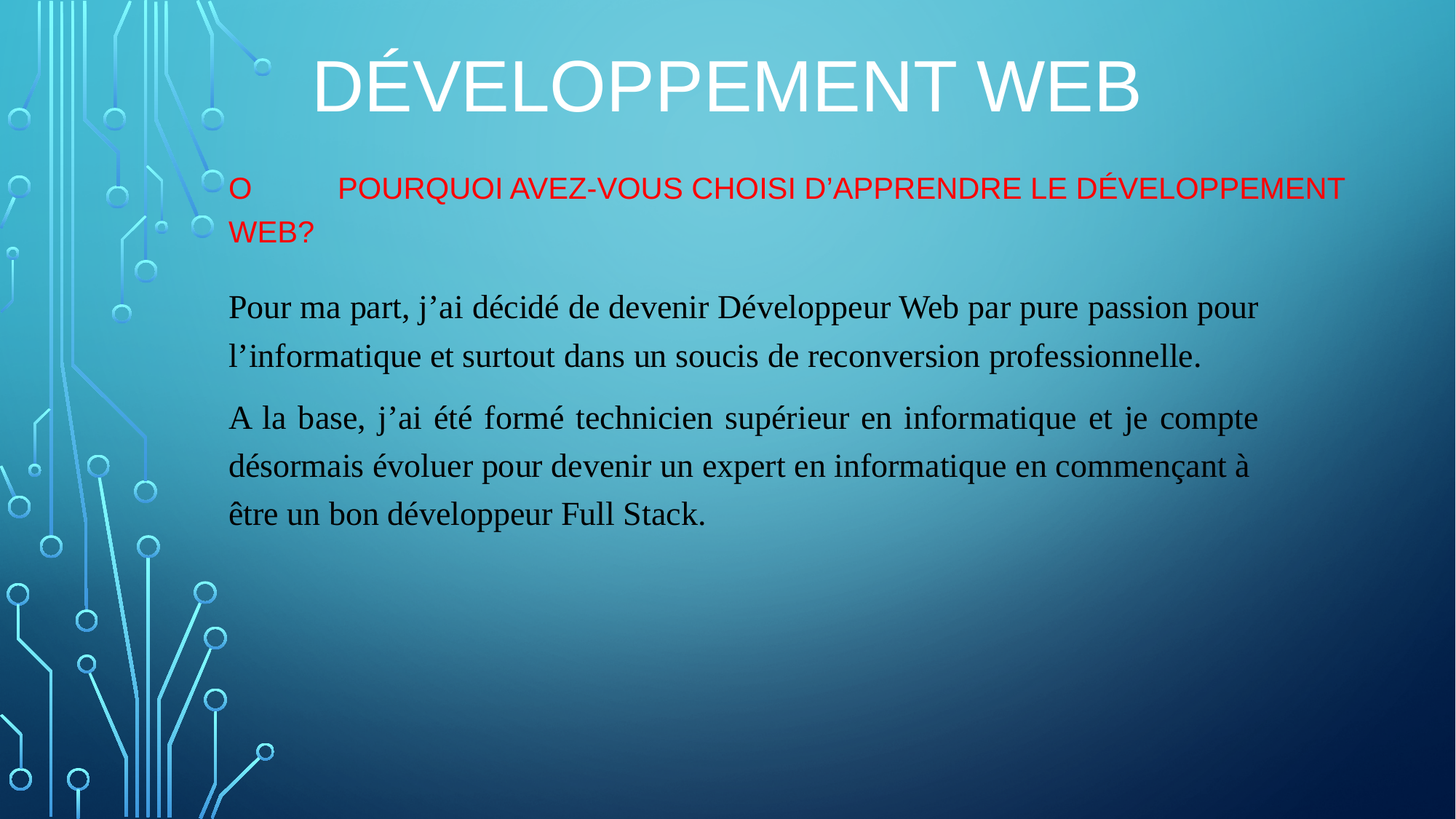

# Développement web
o	Pourquoi avez-vous choisi d’apprendre le développement web?

Pour ma part, j’ai décidé de devenir Développeur Web par pure passion pour l’informatique et surtout dans un soucis de reconversion professionnelle.
A la base, j’ai été formé technicien supérieur en informatique et je compte désormais évoluer pour devenir un expert en informatique en commençant à  être un bon développeur Full Stack.